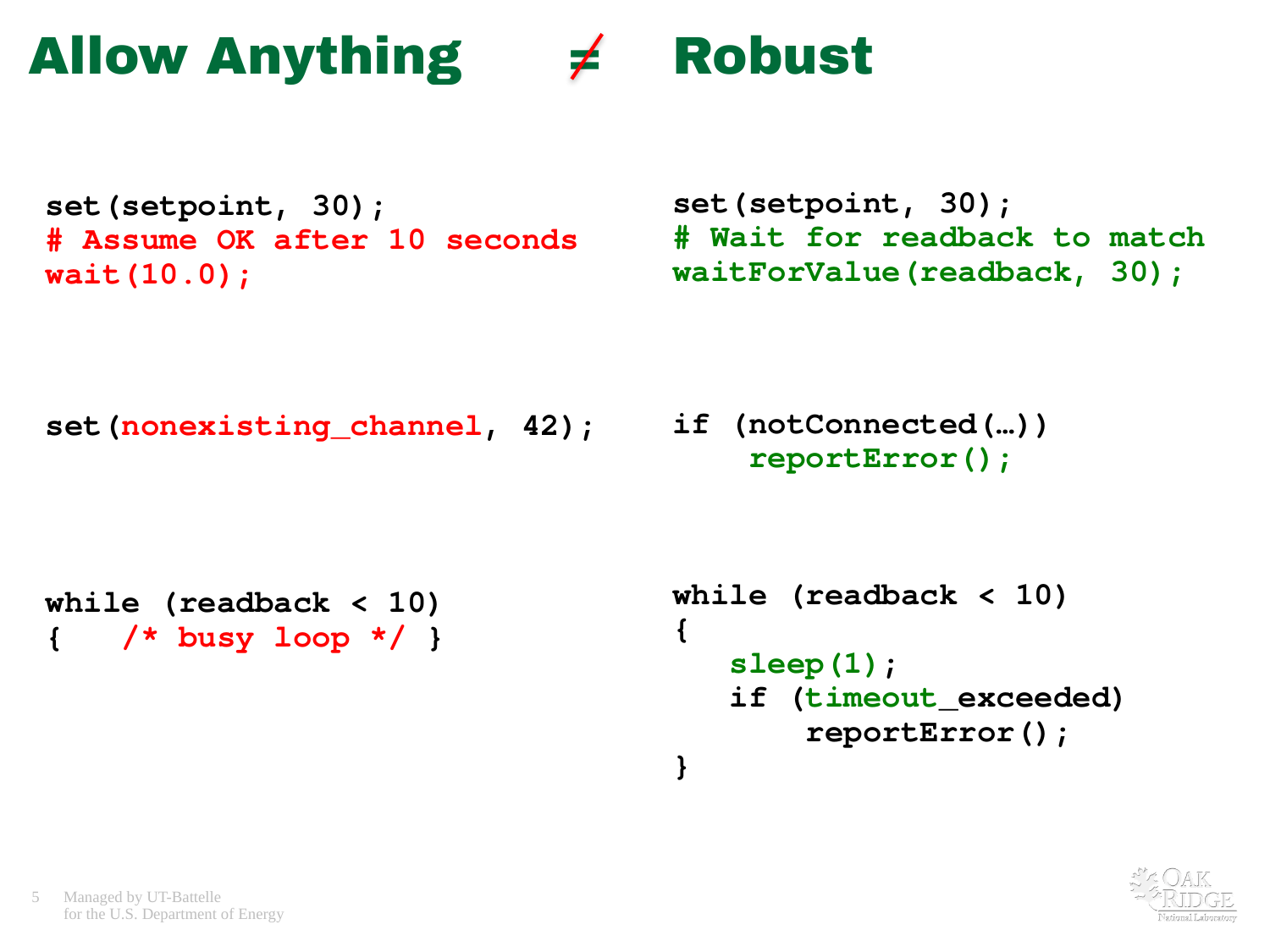

# Allow Anything      =    Robust
set(setpoint, 30);
# Wait for readback to match
waitForValue(readback, 30);

if (notConnected(…))
    reportError();
while (readback < 10)
{
   sleep(1);
   if (timeout_exceeded)
       reportError();
}

set(setpoint, 30);
# Assume OK after 10 seconds
wait(10.0);

set(nonexisting_channel, 42);

while (readback < 10)
{   /* busy loop */ }